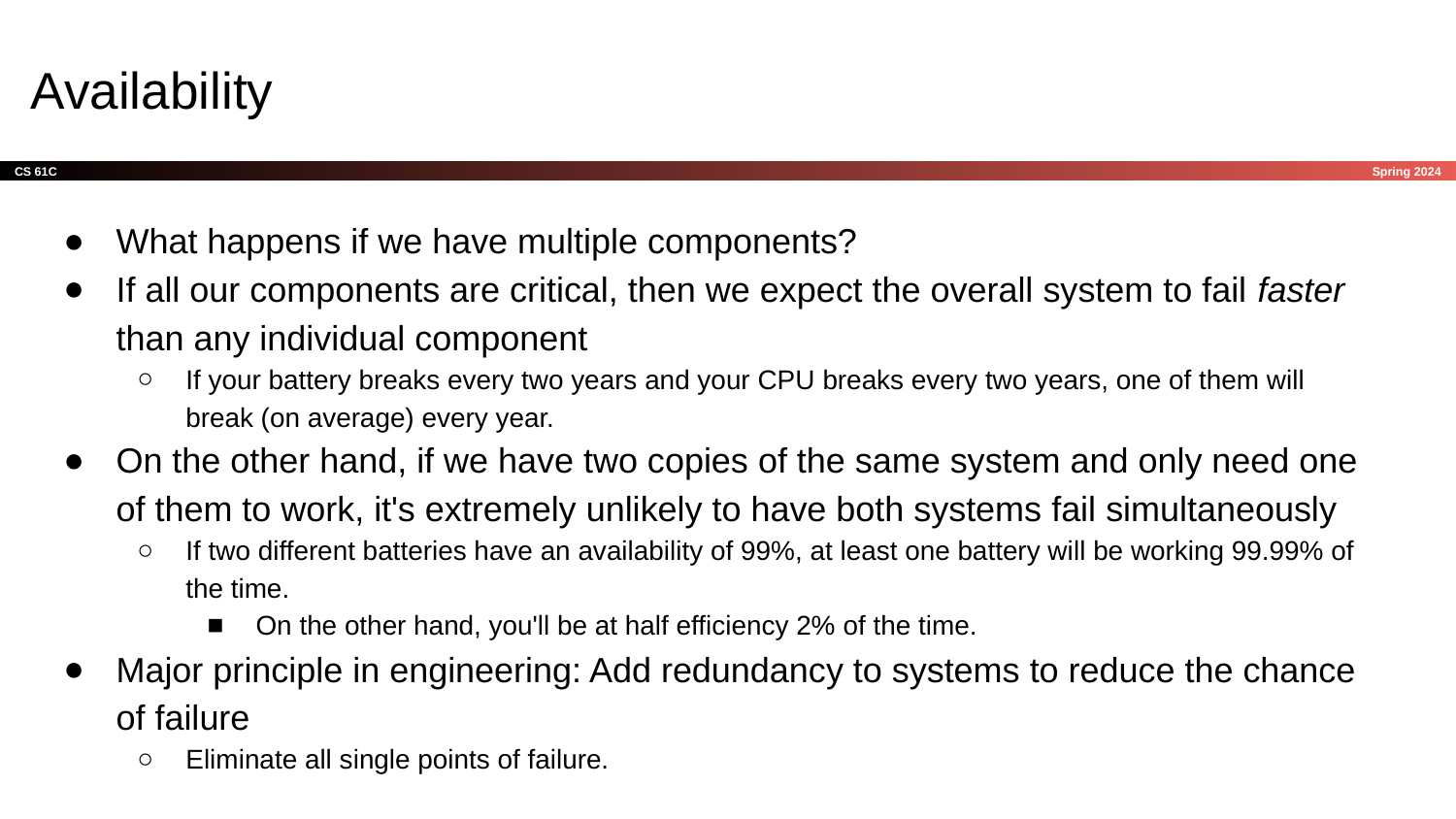

# Availability
What happens if we have multiple components?
If all our components are critical, then we expect the overall system to fail faster than any individual component
If your battery breaks every two years and your CPU breaks every two years, one of them will break (on average) every year.
On the other hand, if we have two copies of the same system and only need one of them to work, it's extremely unlikely to have both systems fail simultaneously
If two different batteries have an availability of 99%, at least one battery will be working 99.99% of the time.
On the other hand, you'll be at half efficiency 2% of the time.
Major principle in engineering: Add redundancy to systems to reduce the chance of failure
Eliminate all single points of failure.